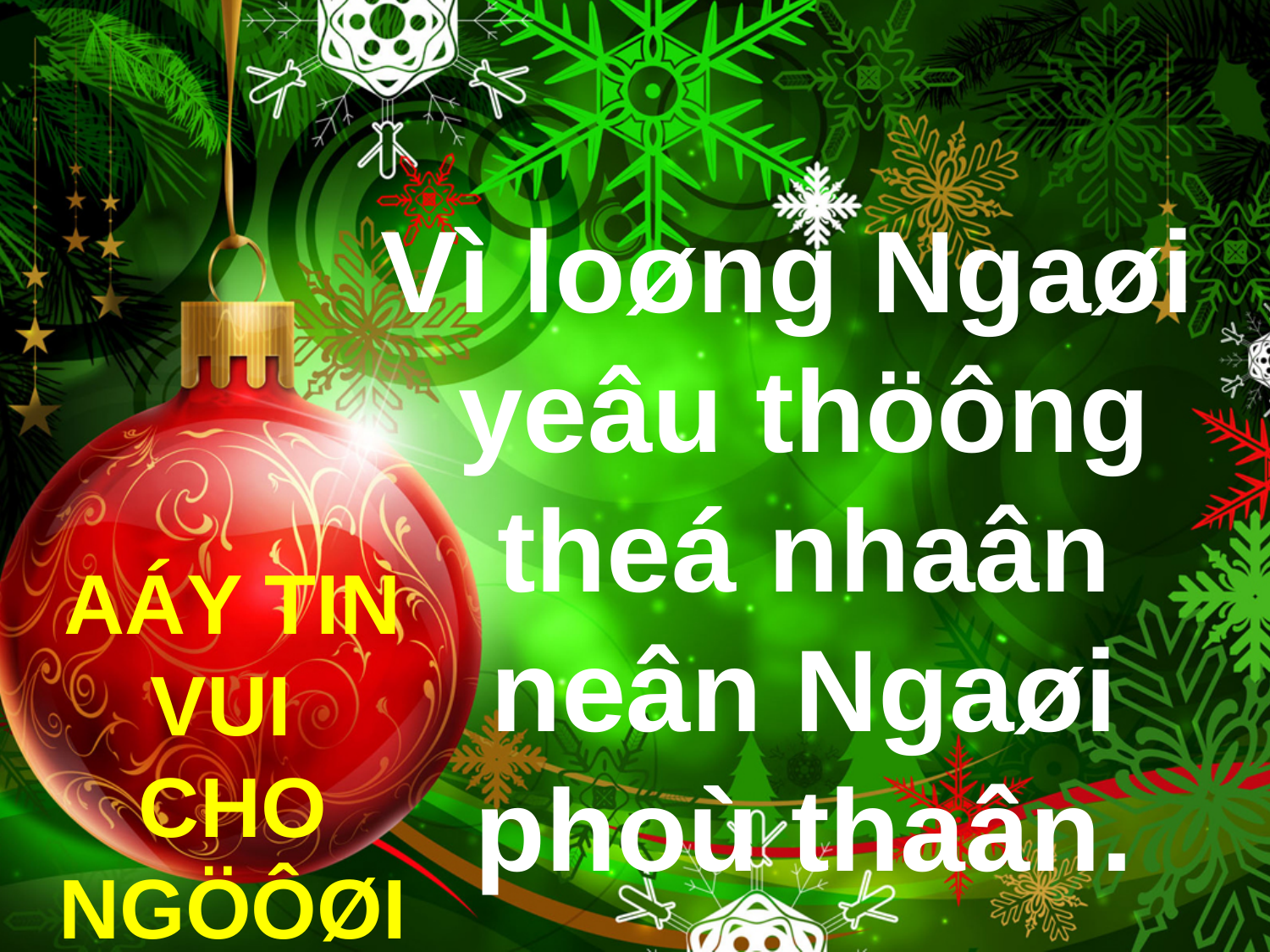

Vì loøng Ngaøi
yeâu thöông theá nhaân neân Ngaøi phoù thaân.
AÁY TIN VUI
CHO NGÖÔØI